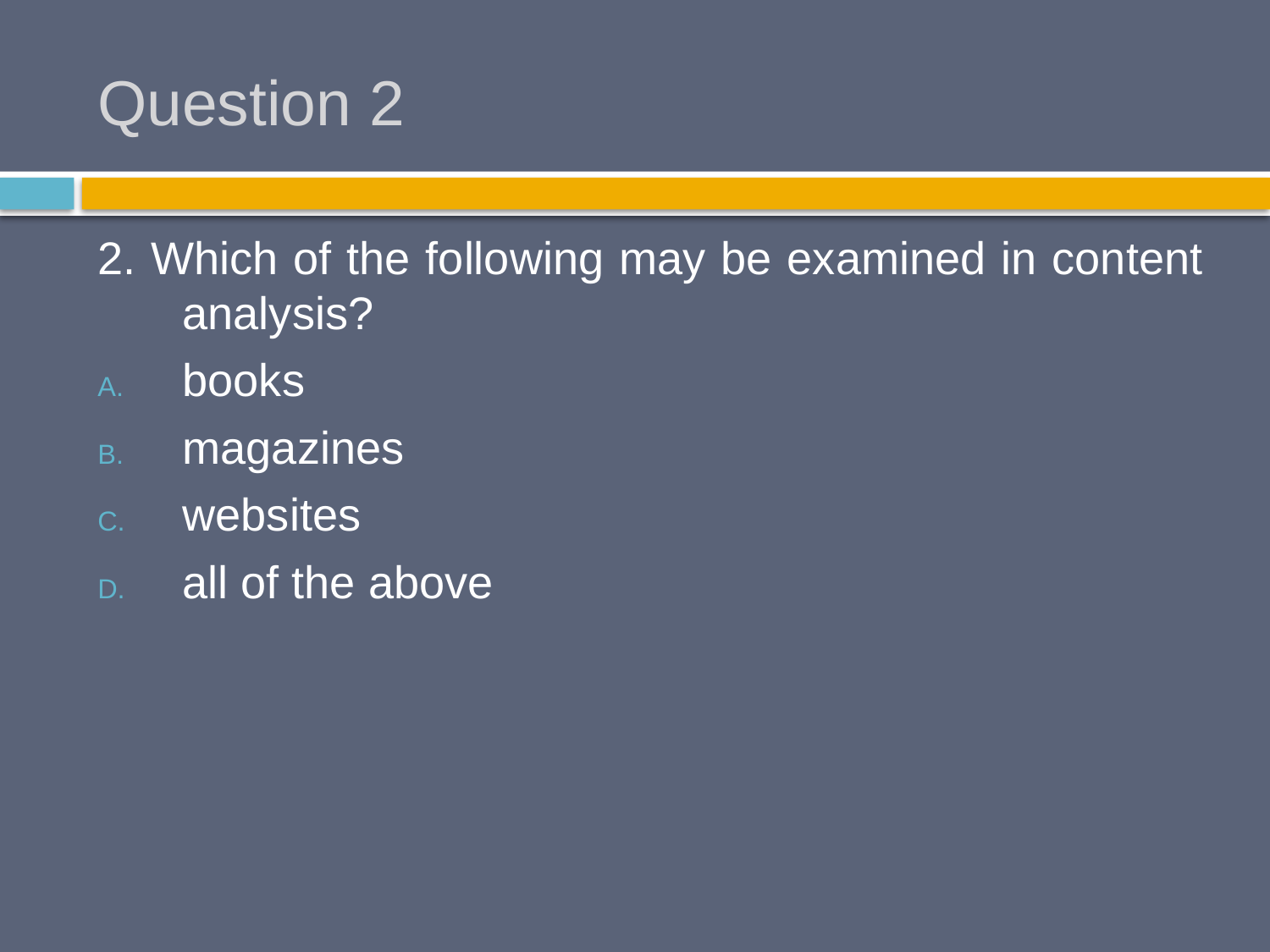

# Question 2
2. Which of the following may be examined in content analysis?
books
magazines
websites
all of the above